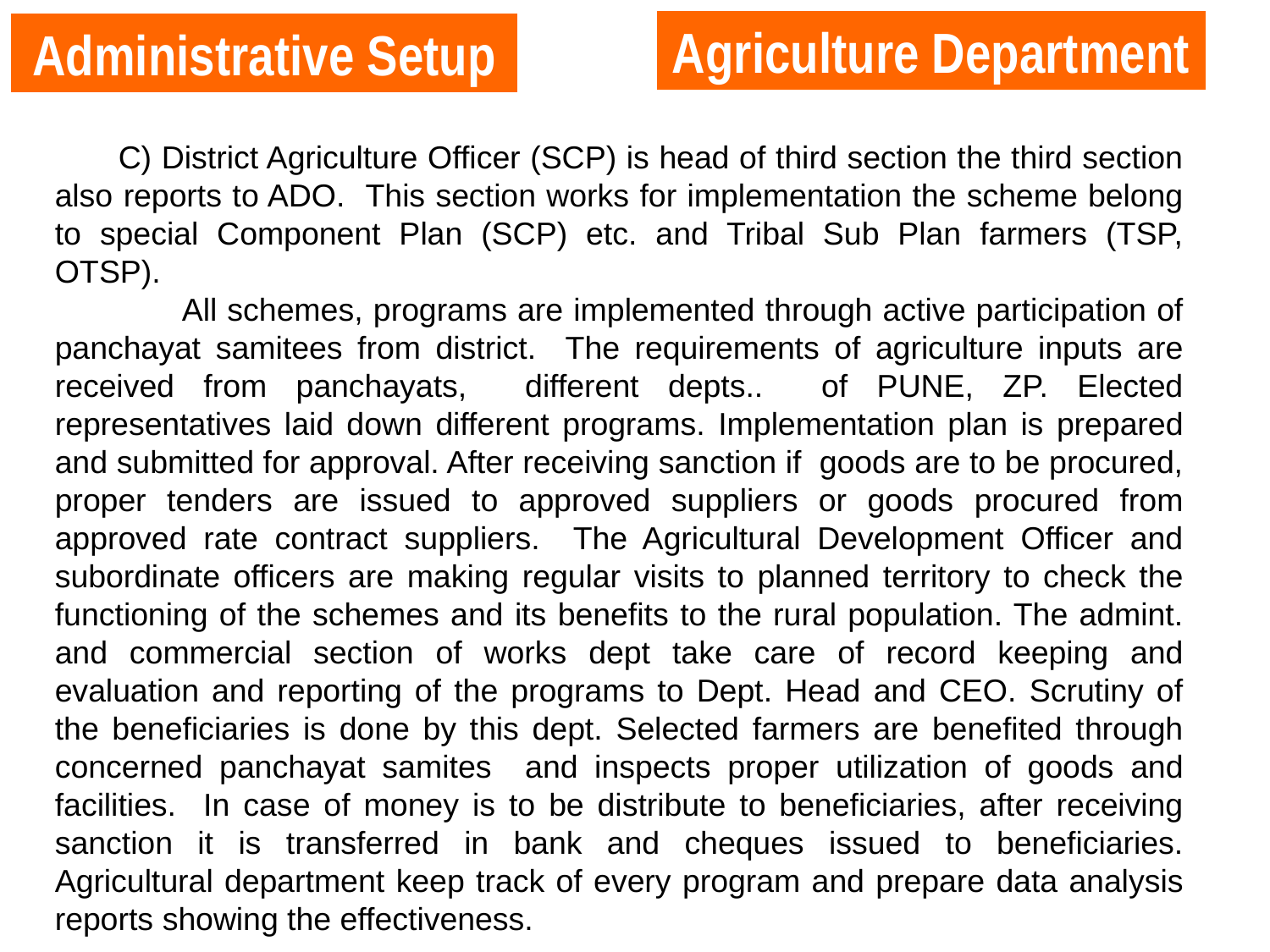

Agriculture Department
Administrative Setup
C) District Agriculture Officer (SCP) is head of third section the third section also reports to ADO.  This section works for implementation the scheme belong to special Component Plan (SCP) etc. and Tribal Sub Plan farmers (TSP, OTSP).
	All schemes, programs are implemented through active participation of panchayat samitees from district.  The requirements of agriculture inputs are received from panchayats,  different depts..  of PUNE, ZP. Elected representatives laid down different programs. Implementation plan is prepared and submitted for approval. After receiving sanction if  goods are to be procured, proper tenders are issued to approved suppliers or goods procured from approved rate contract suppliers.  The Agricultural Development Officer and subordinate officers are making regular visits to planned territory to check the functioning of the schemes and its benefits to the rural population. The admint. and commercial section of works dept take care of record keeping and evaluation and reporting of the programs to Dept. Head and CEO. Scrutiny of the beneficiaries is done by this dept. Selected farmers are benefited through concerned panchayat samites  and inspects proper utilization of goods and facilities.  In case of money is to be distribute to beneficiaries, after receiving sanction it is transferred in bank and cheques issued to beneficiaries. Agricultural department keep track of every program and prepare data analysis reports showing the effectiveness.